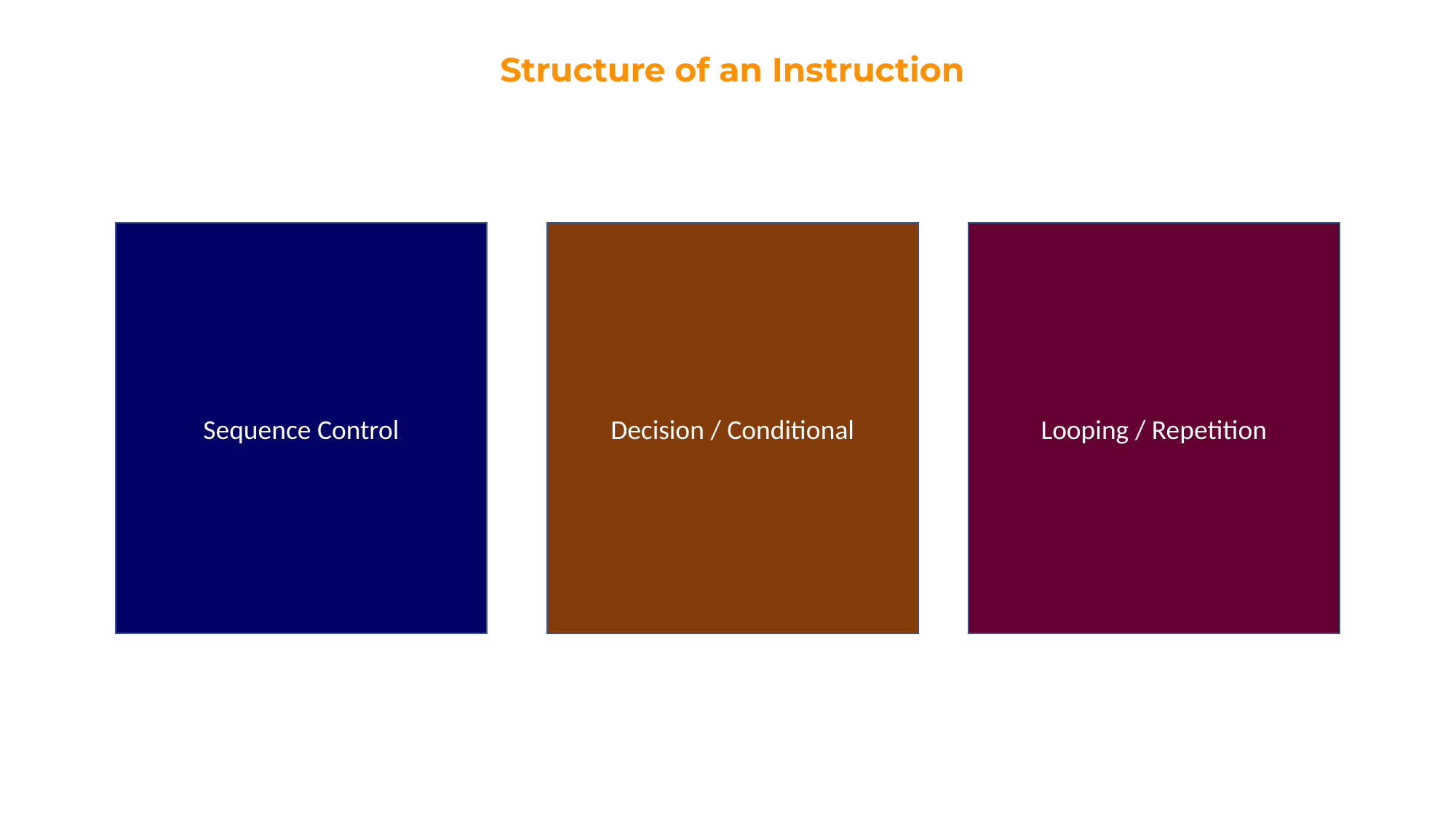

Structure of an Instruction
Sequence Control
Decision / Conditional
Looping / Repetition